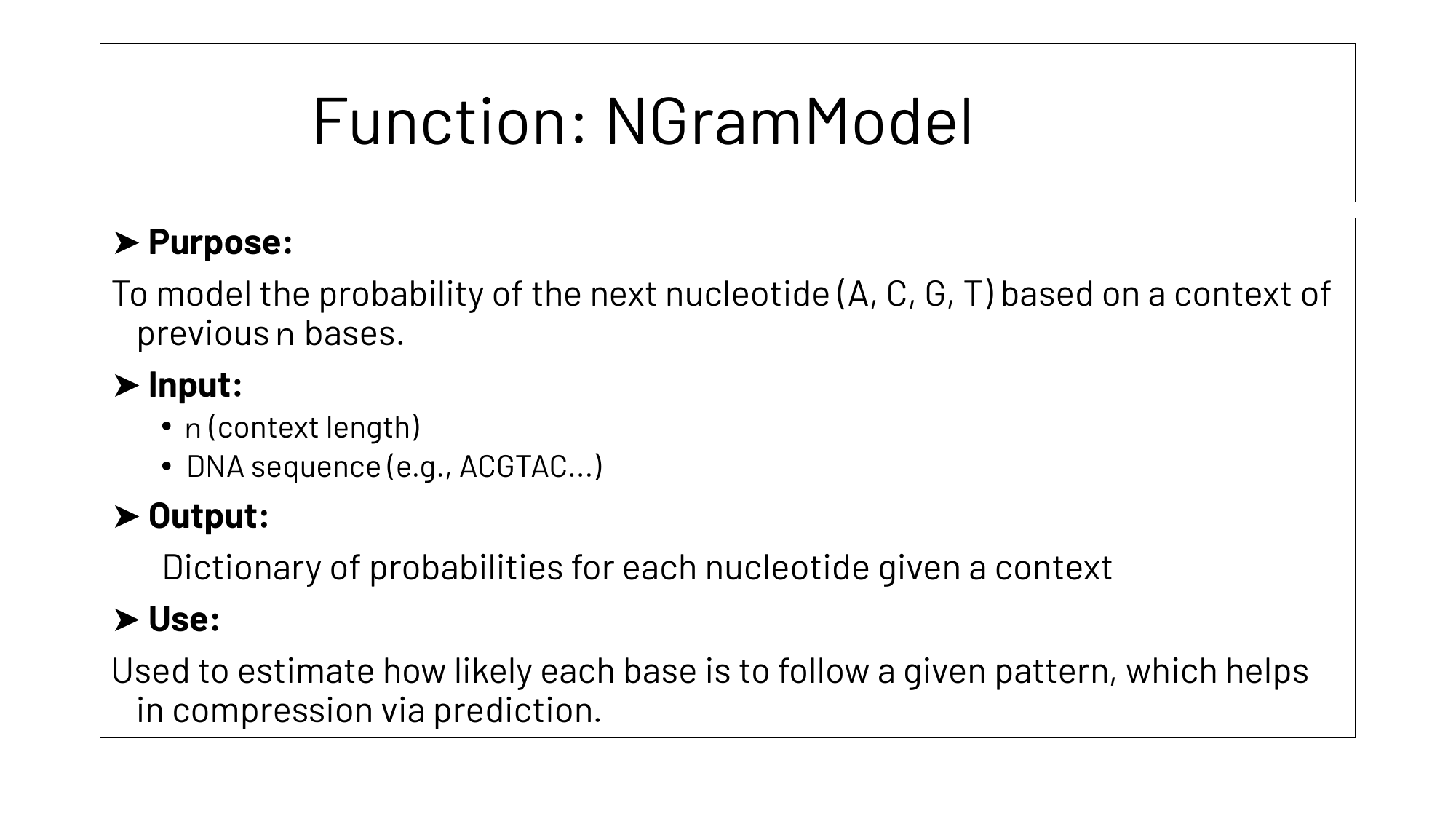

# Function: NGramModel
➤ Purpose:
To model the probability of the next nucleotide (A, C, G, T) based on a context of previous n bases.
➤ Input:
n (context length)
DNA sequence (e.g., ACGTAC...)
➤ Output:
   Dictionary of probabilities for each nucleotide given a context
➤ Use:
Used to estimate how likely each base is to follow a given pattern, which helps in compression via prediction.